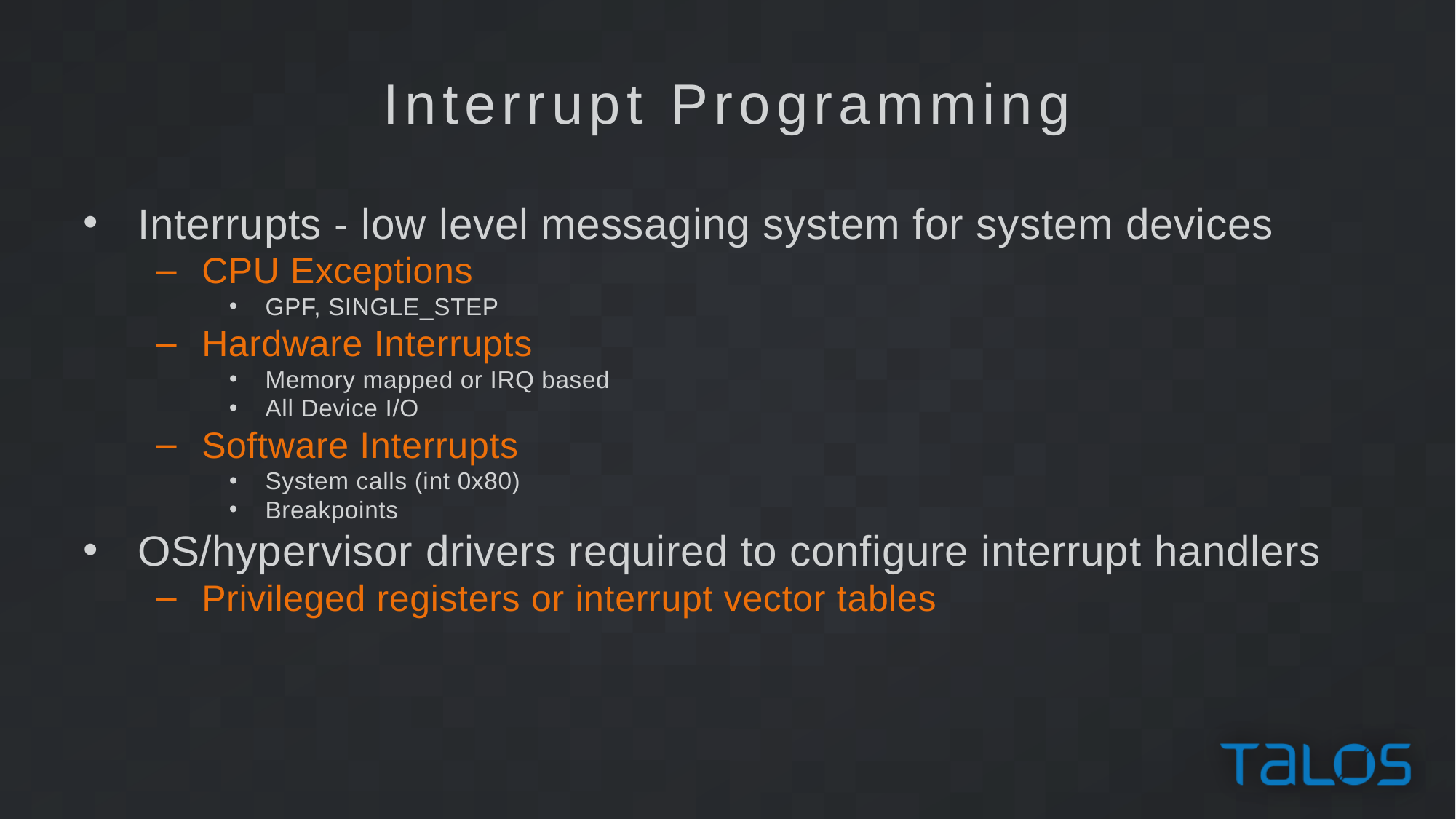

Interrupt Programming
Interrupts - low level messaging system for system devices
CPU Exceptions
GPF, SINGLE_STEP
Hardware Interrupts
Memory mapped or IRQ based
All Device I/O
Software Interrupts
System calls (int 0x80)
Breakpoints
OS/hypervisor drivers required to configure interrupt handlers
Privileged registers or interrupt vector tables